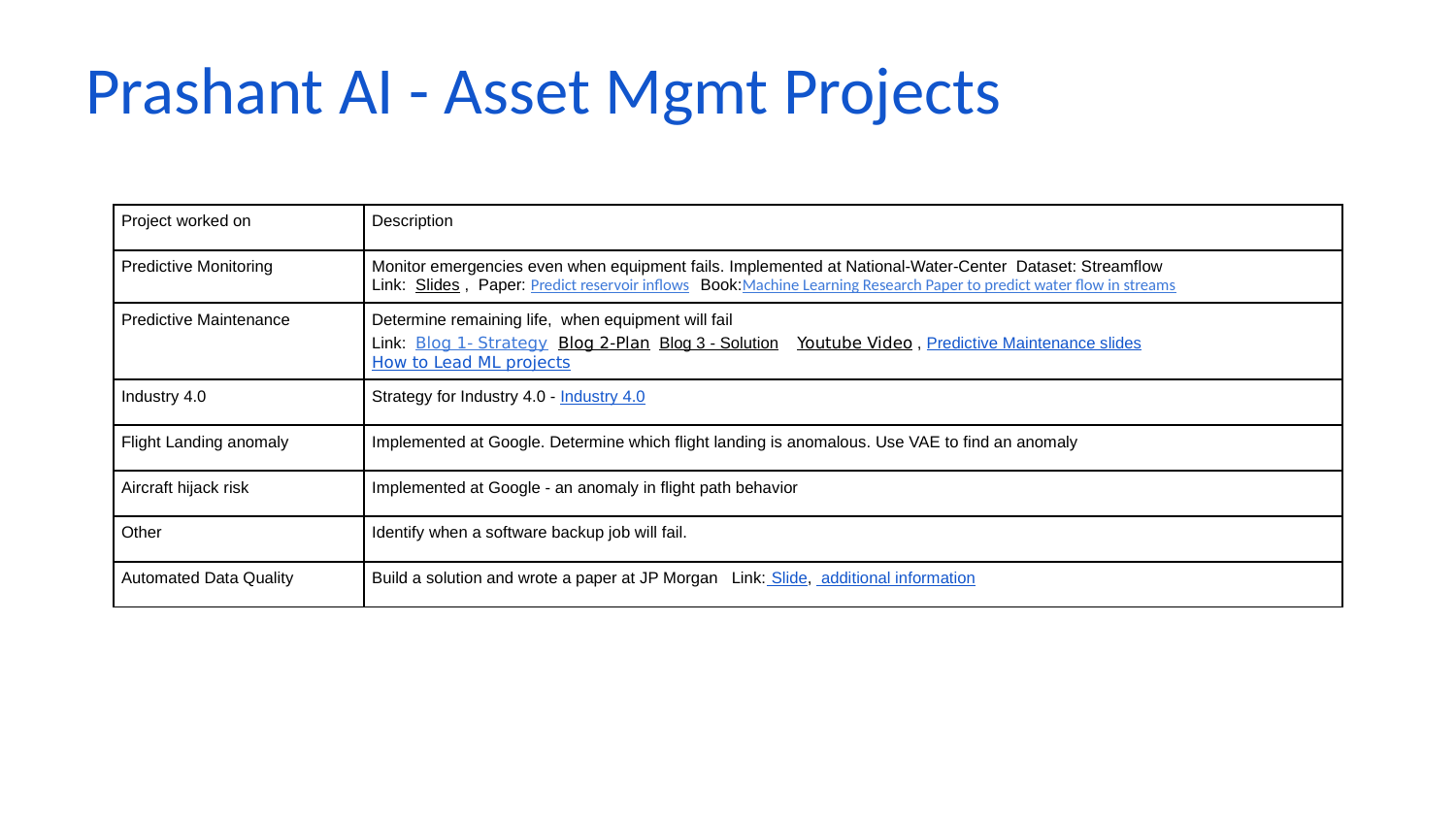

# Prashant AI - Asset Mgmt Projects
| Project worked on | Description |
| --- | --- |
| Predictive Monitoring | Monitor emergencies even when equipment fails. Implemented at National-Water-Center Dataset: Streamflow Link: Slides , Paper: Predict reservoir inflows Book:Machine Learning Research Paper to predict water flow in streams |
| Predictive Maintenance | Determine remaining life, when equipment will fail Link: Blog 1- Strategy Blog 2-Plan Blog 3 - Solution Youtube Video , Predictive Maintenance slides How to Lead ML projects |
| Industry 4.0 | Strategy for Industry 4.0 - Industry 4.0 |
| Flight Landing anomaly | Implemented at Google. Determine which flight landing is anomalous. Use VAE to find an anomaly |
| Aircraft hijack risk | Implemented at Google - an anomaly in flight path behavior |
| Other | Identify when a software backup job will fail. |
| Automated Data Quality | Build a solution and wrote a paper at JP Morgan Link: Slide, additional information |